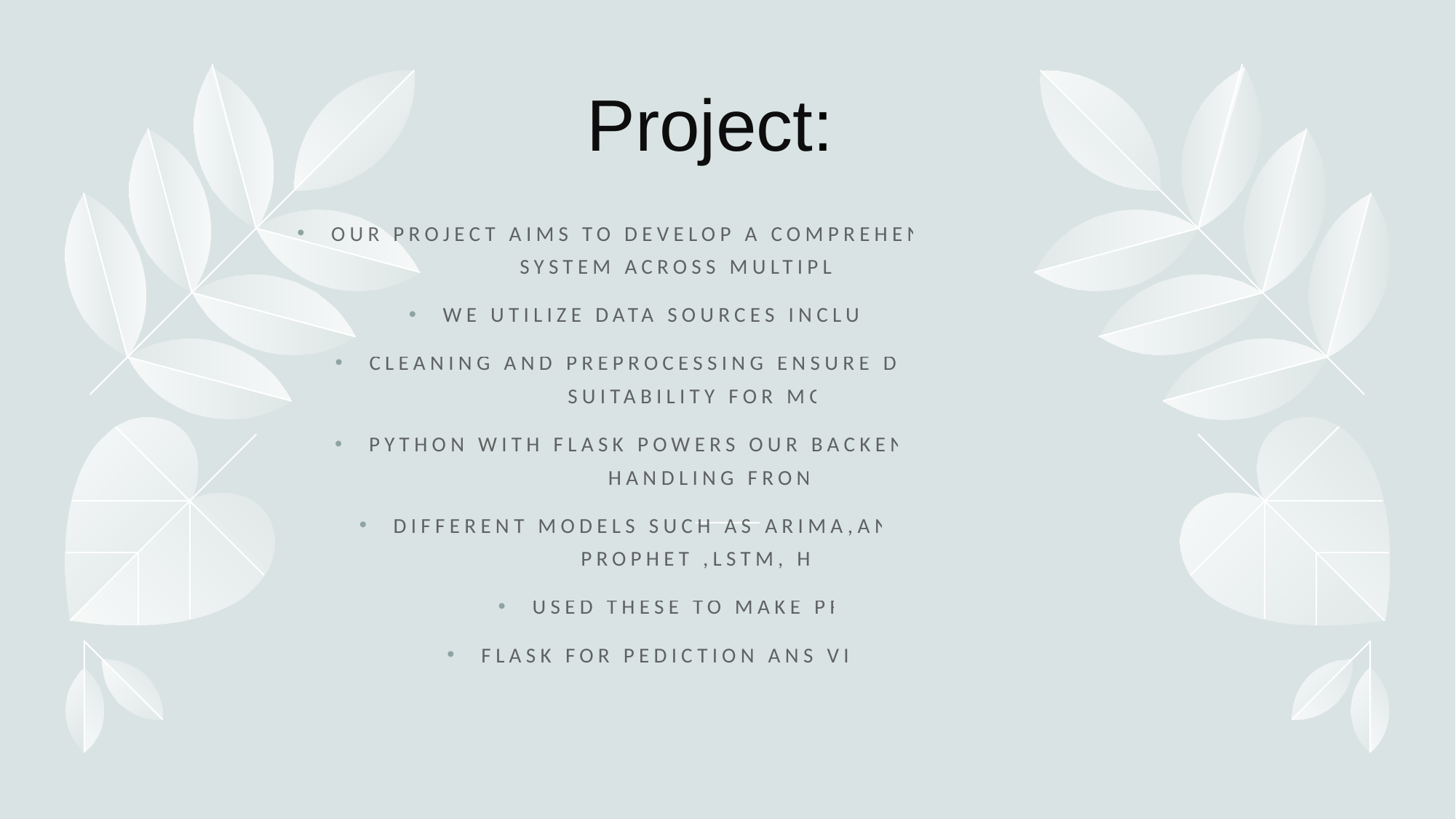

# Project:
Our project aims to develop a comprehensive forecasting system across multiple sectors.
We utilize data sources including sectors.
Cleaning and preprocessing ensure data quality and suitability for modeling.
Python with Flask powers our backend logic and API handling FRONT-END
DIFFERENT MODELS SUCH AS ARIMA,ANN ,SARIMA ,ETS, PROPHET ,LSTM, HYBRIND
USED THESE TO MAKE PREDICTION
FLASK FOR PEDICTION ANS VISUALIZATION